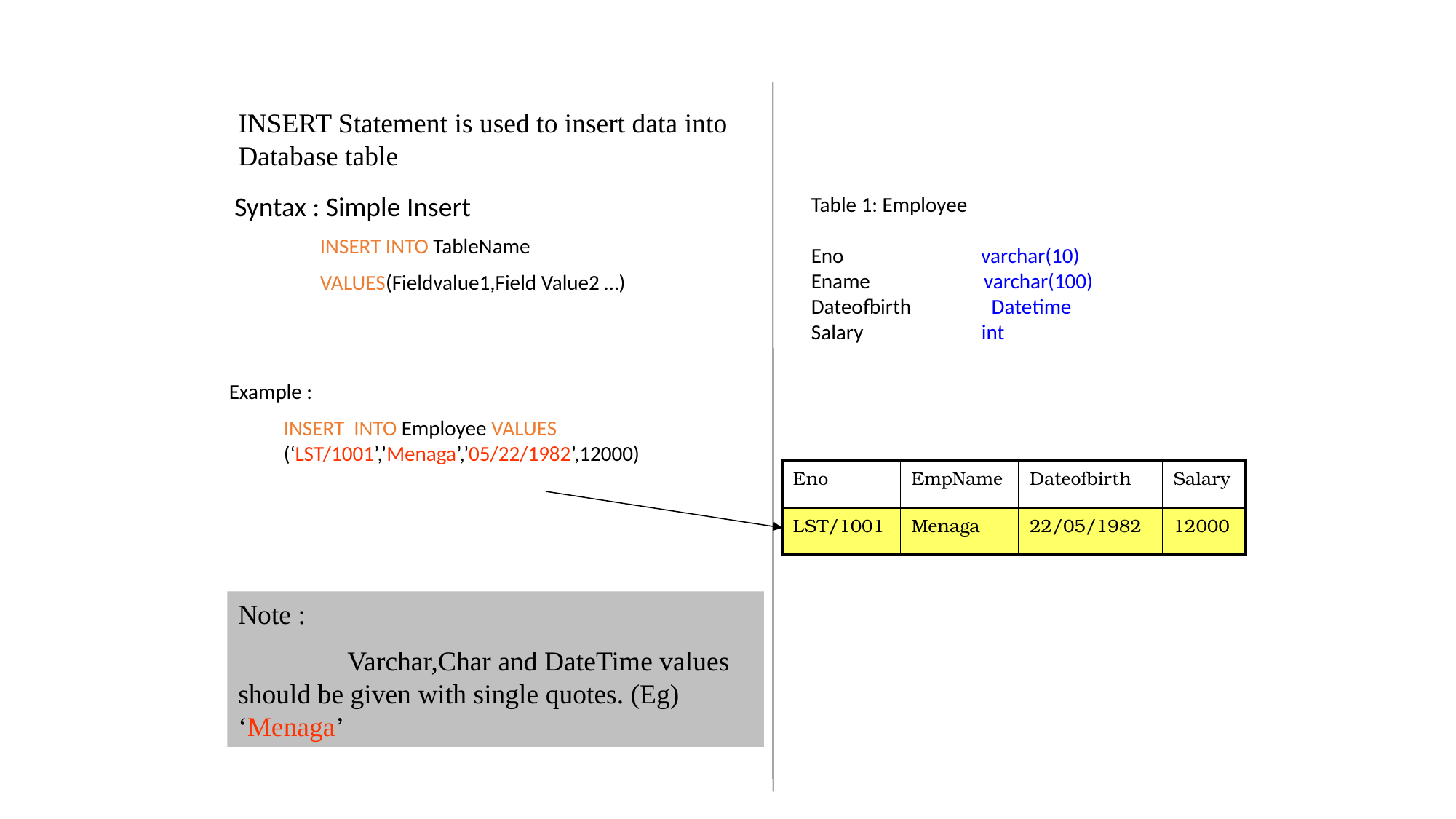

DML – INSERT

INSERT Statement is used to insert data into Database table

Table 1: Employee

Eno                             varchar(10)
Ename                        varchar(100)
Dateofbirth                 Datetime
Salary                         int

     Syntax : Simple Insert
	INSERT INTO TableName
	VALUES(Fieldvalue1,Field Value2 …)
Example :
INSERT  INTO Employee VALUES (‘LST/1001’,’Menaga’,’05/22/1982’,12000)

| Eno | EmpName | Dateofbirth | Salary |
| --- | --- | --- | --- |
| LST/1001 | Menaga | 22/05/1982 | 12000 |

Note :
	Varchar,Char and DateTime values should be given with single quotes. (Eg) ‘Menaga’